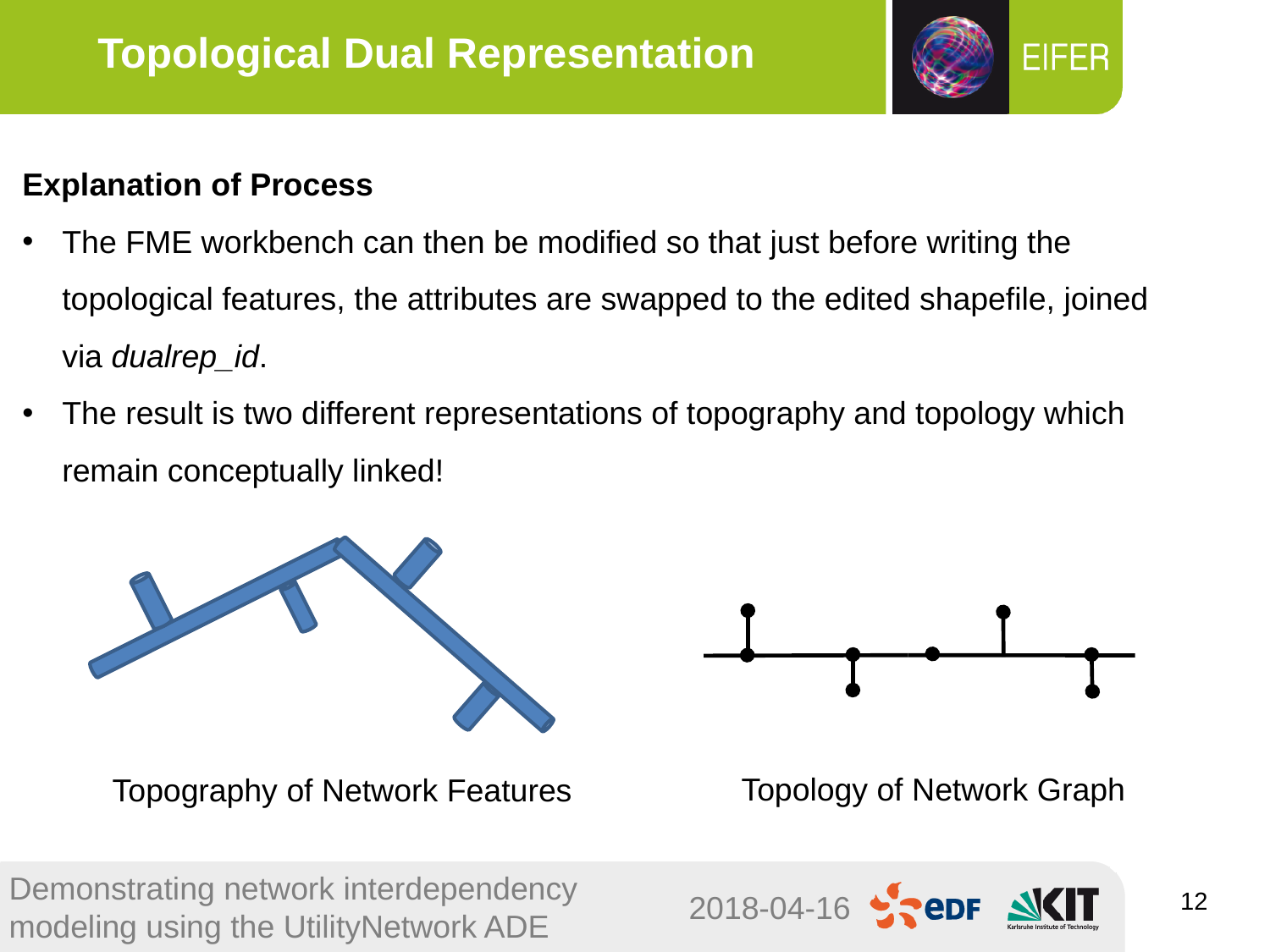

Topological Dual Representation
Explanation of Process
The FME workbench can then be modified so that just before writing the topological features, the attributes are swapped to the edited shapefile, joined via dualrep_id.
The result is two different representations of topography and topology which remain conceptually linked!

Topology of Network Graph
Topography of Network Features
Demonstrating network interdependency modeling using the UtilityNetwork ADE
12
2018-04-16